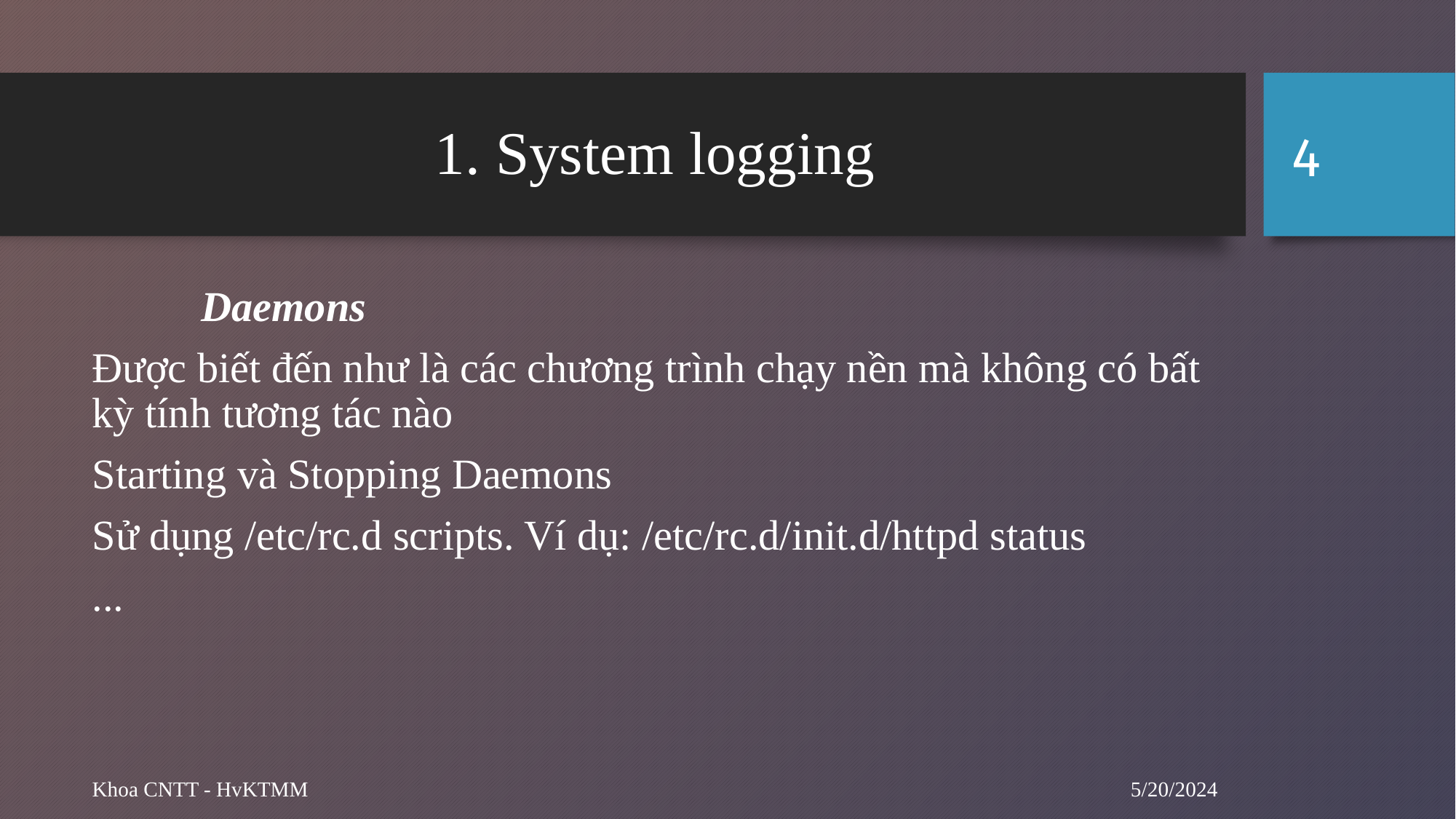

4
# 1. System logging
	Daemons
Được biết đến như là các chương trình chạy nền mà không có bất kỳ tính tương tác nào
Starting và Stopping Daemons
Sử dụng /etc/rc.d scripts. Ví dụ: /etc/rc.d/init.d/httpd status
...
5/20/2024
Khoa CNTT - HvKTMM